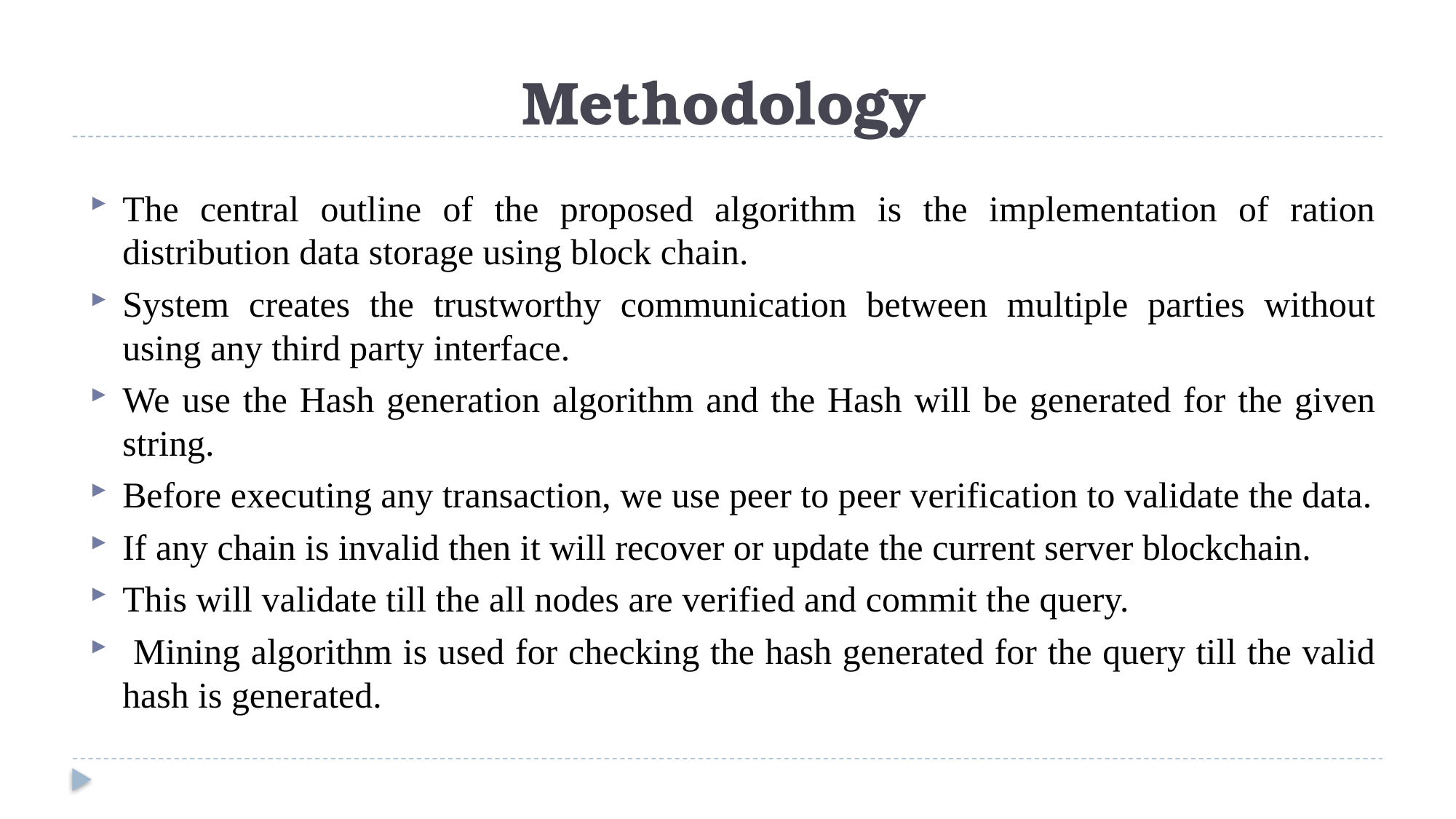

# Methodology
The central outline of the proposed algorithm is the implementation of ration distribution data storage using block chain.
System creates the trustworthy communication between multiple parties without using any third party interface.
We use the Hash generation algorithm and the Hash will be generated for the given string.
Before executing any transaction, we use peer to peer verification to validate the data.
If any chain is invalid then it will recover or update the current server blockchain.
This will validate till the all nodes are verified and commit the query.
 Mining algorithm is used for checking the hash generated for the query till the valid hash is generated.